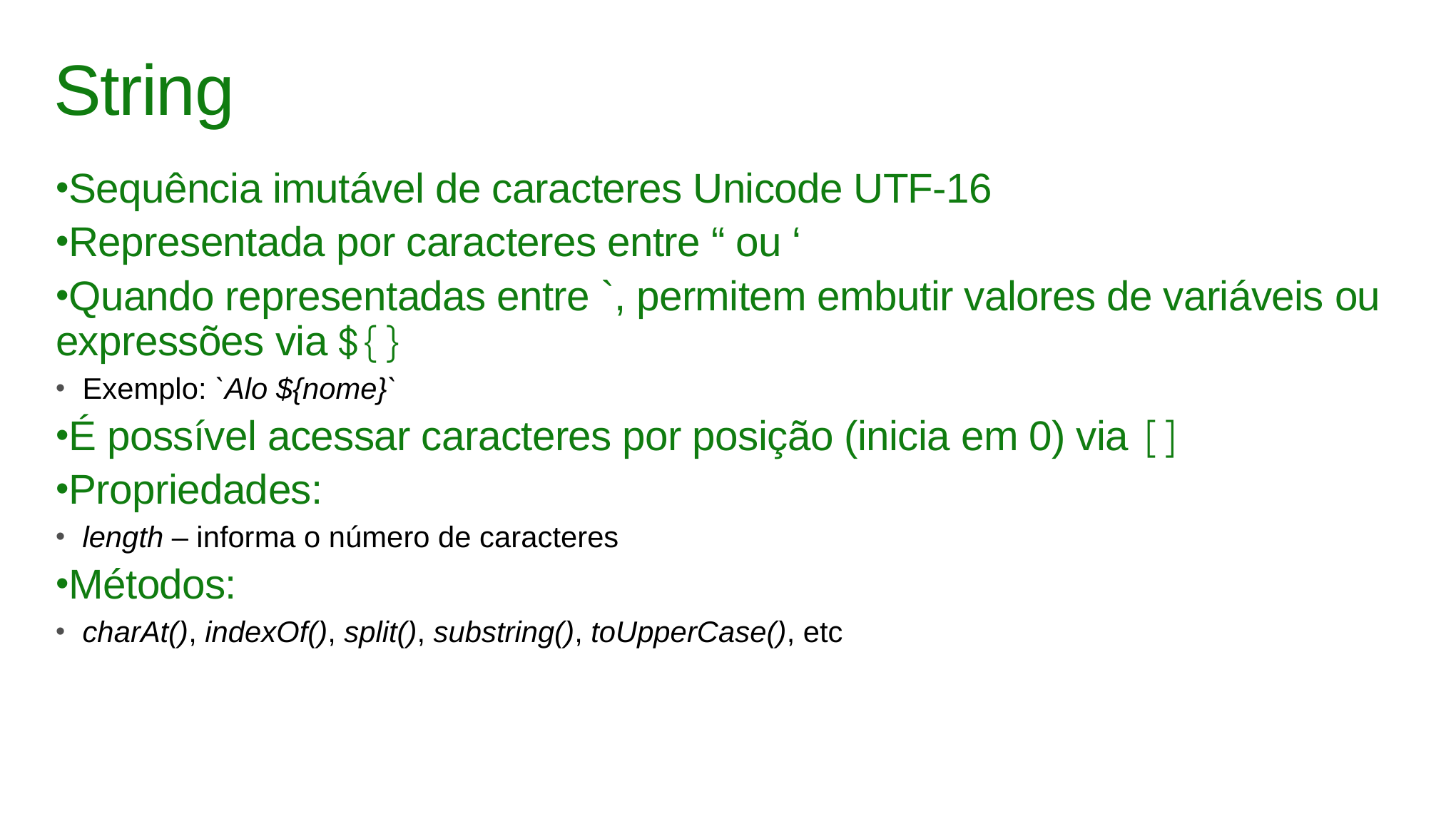

# String
Sequência imutável de caracteres Unicode UTF-16
Representada por caracteres entre “ ou ‘
Quando representadas entre `, permitem embutir valores de variáveis ou expressões via ${}
Exemplo: `Alo ${nome}`
É possível acessar caracteres por posição (inicia em 0) via []
Propriedades:
length – informa o número de caracteres
Métodos:
charAt(), indexOf(), split(), substring(), toUpperCase(), etc